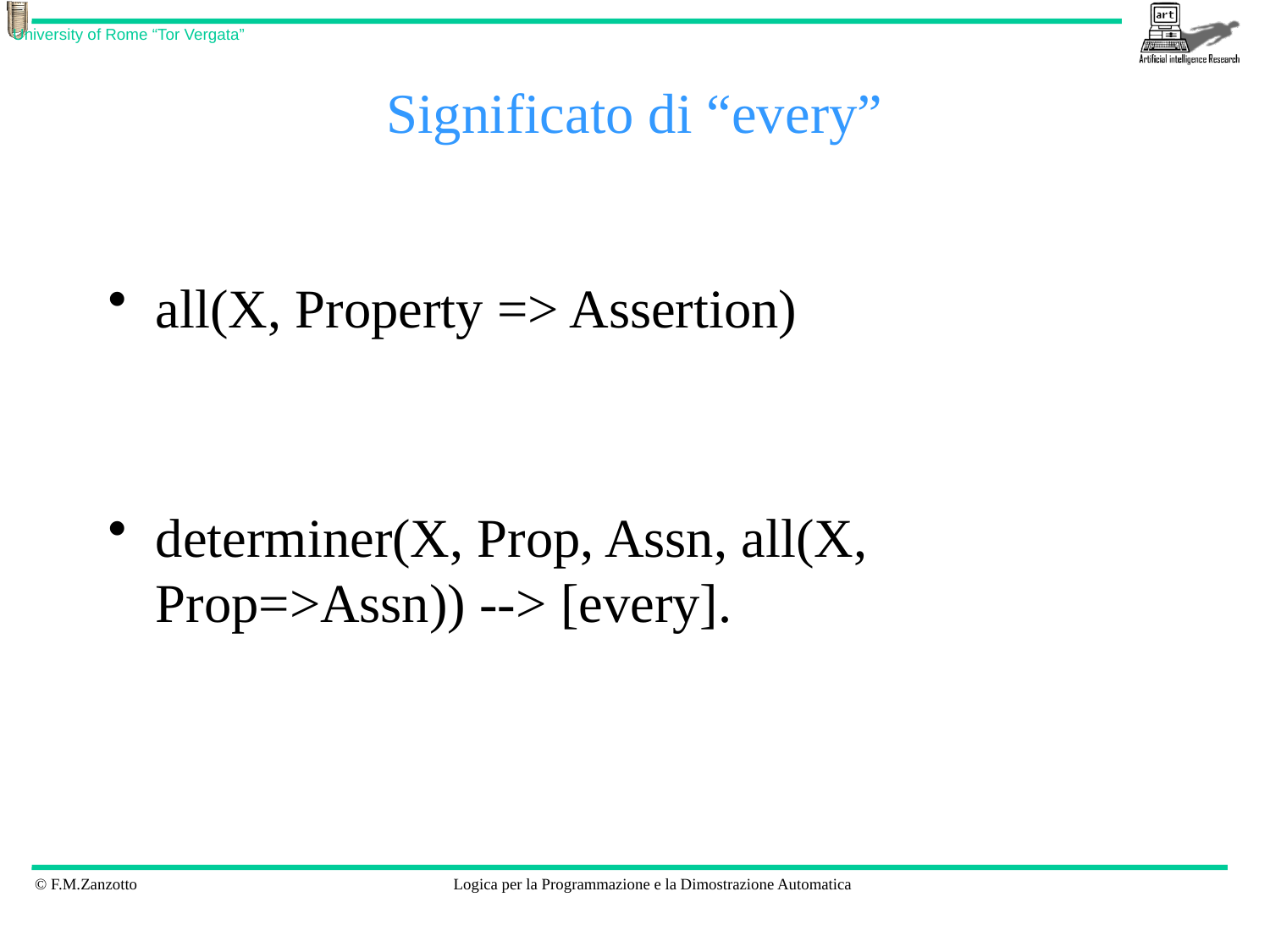

# Significato di “every”

all(X, Property => Assertion)

determiner(X, Prop, Assn, all(X, 	Prop=>Assn)) --> [every].